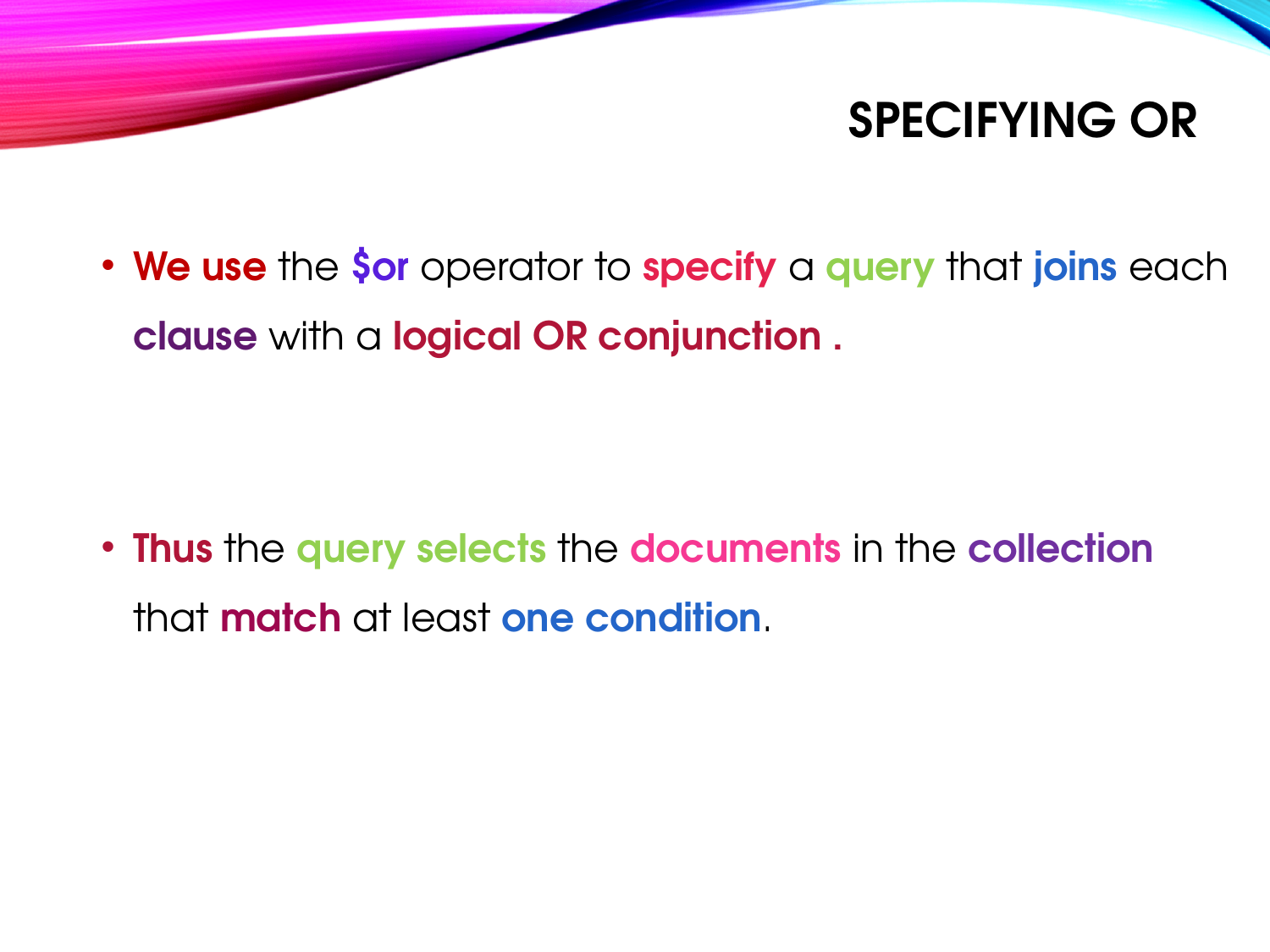

# Specifying or
We use the $or operator to specify a query that joins each clause with a logical OR conjunction .

Thus the query selects the documents in the collection that match at least one condition.